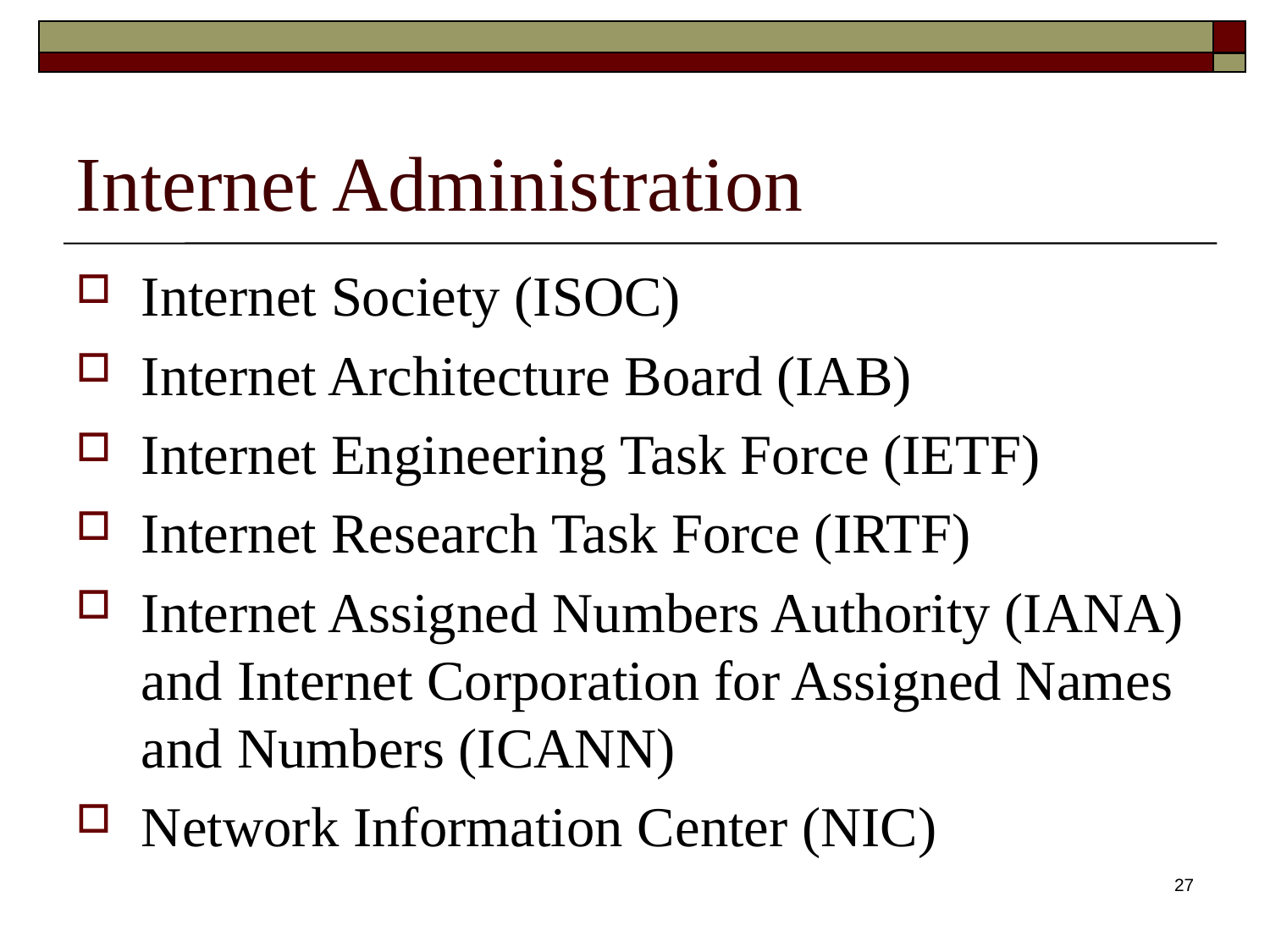

Internet Administration
Internet Society (ISOC)
Internet Architecture Board (IAB)
Internet Engineering Task Force (IETF)
Internet Research Task Force (IRTF)
Internet Assigned Numbers Authority (IANA) and Internet Corporation for Assigned Names and Numbers (ICANN)
Network Information Center (NIC)
27